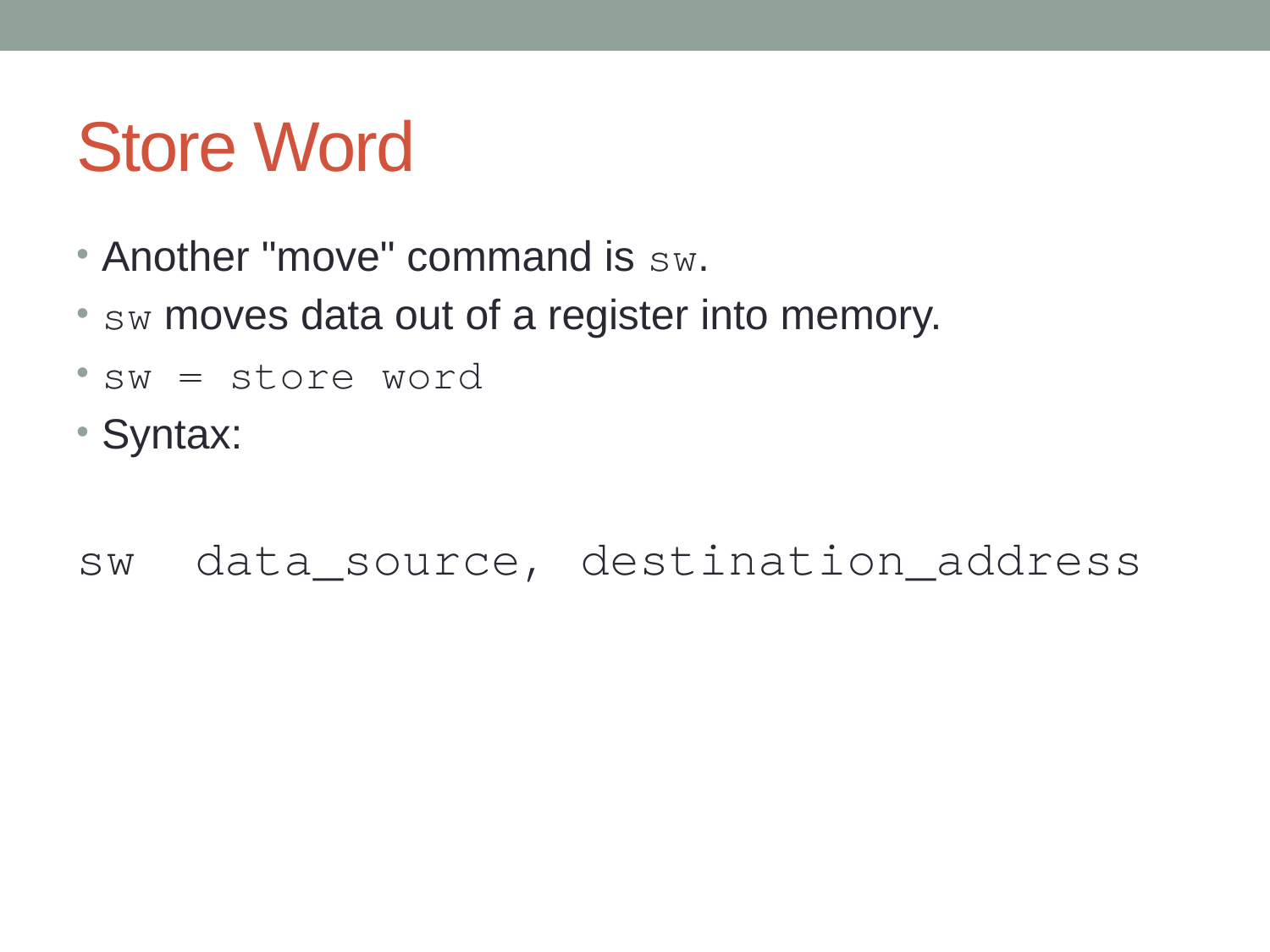

# Store Word
Another "move" command is sw.
sw moves data out of a register into memory.
sw = store word
Syntax:

sw  data_source, destination_address